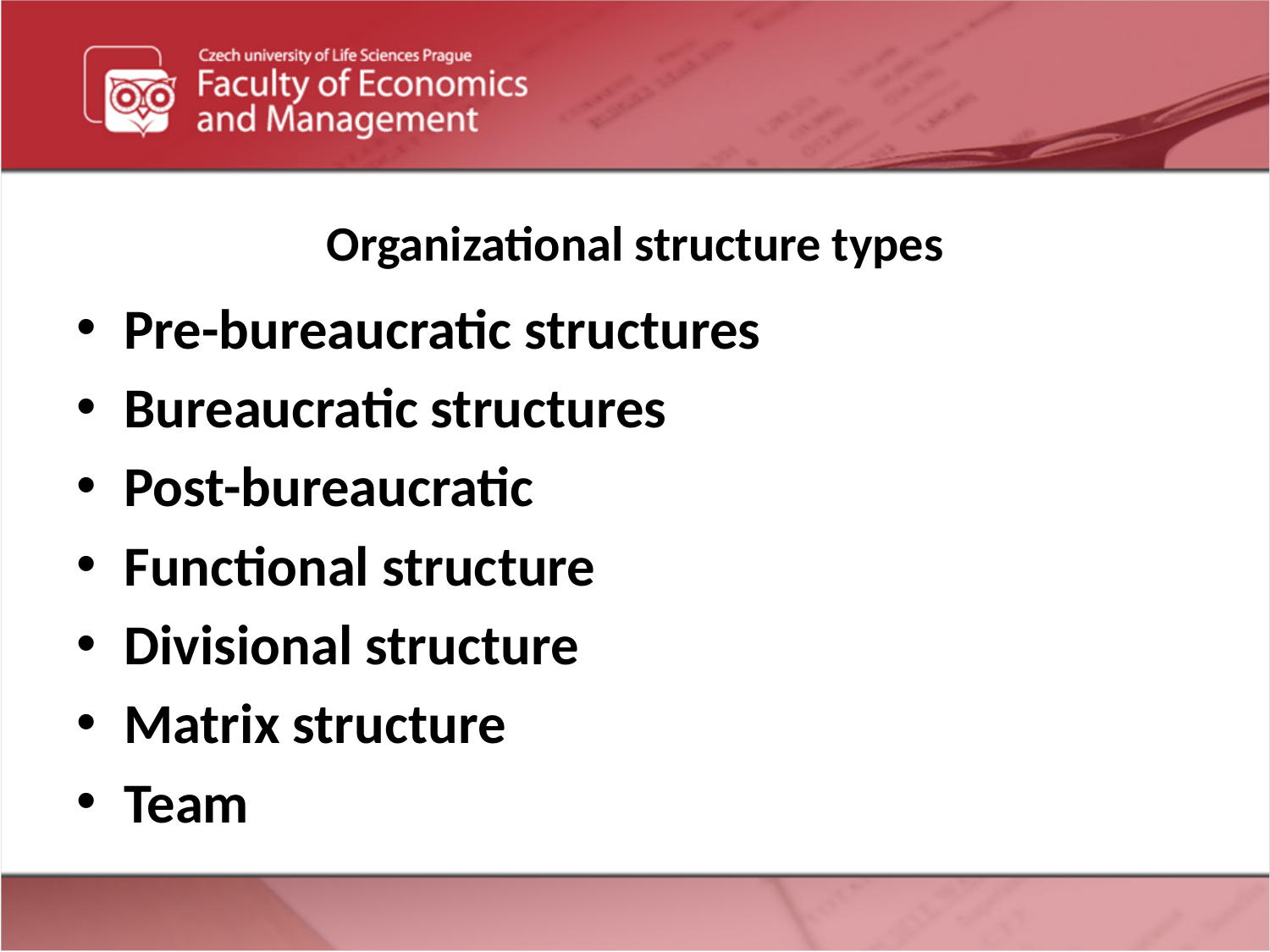

# Organizational structure types
Pre-bureaucratic structures
Bureaucratic structures
Post-bureaucratic
Functional structure
Divisional structure
Matrix structure
Team